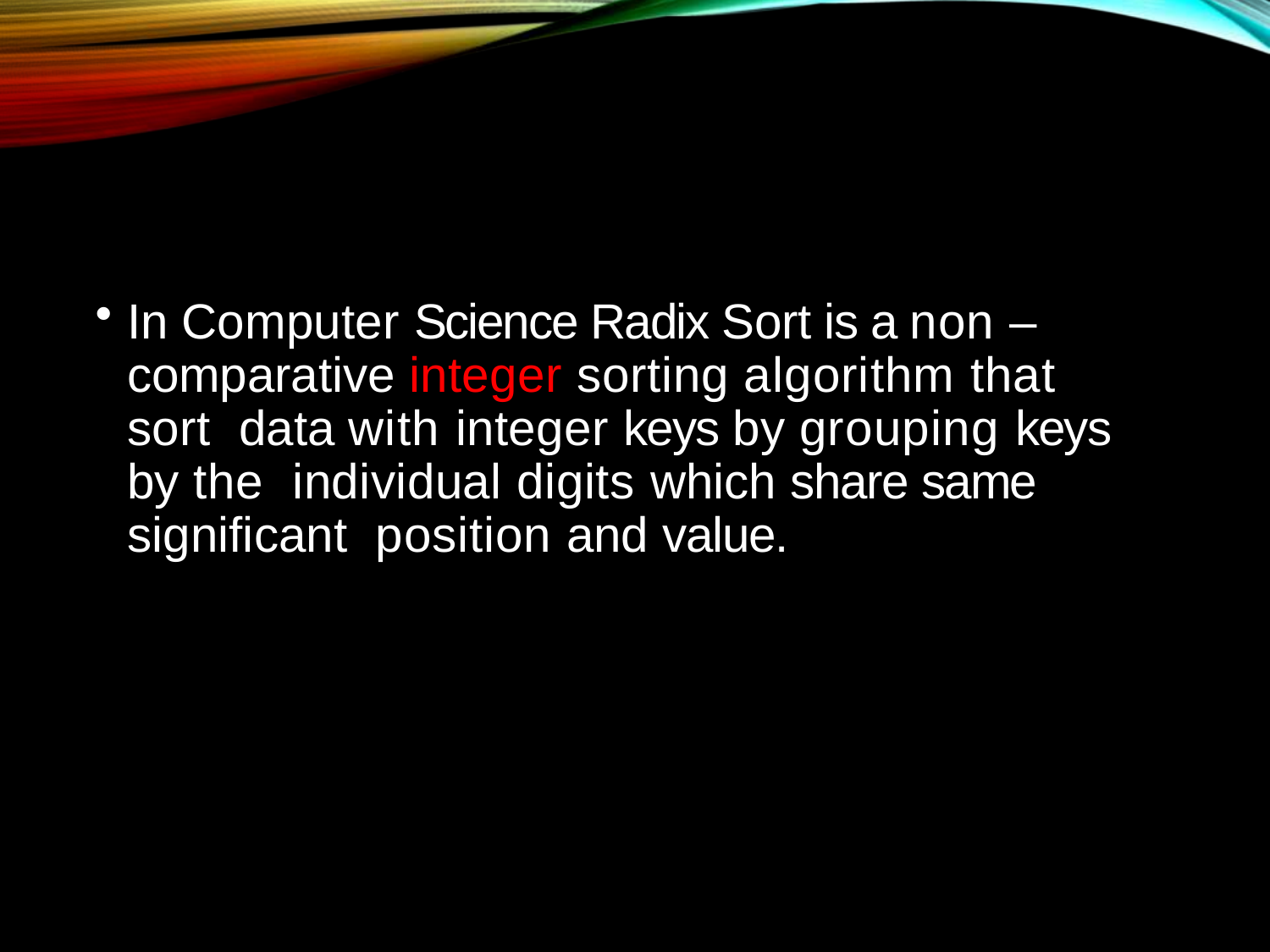

In Computer Science Radix Sort is a non –  comparative integer sorting algorithm that sort  data with integer keys by grouping keys by the  individual digits which share same significant  position and value.